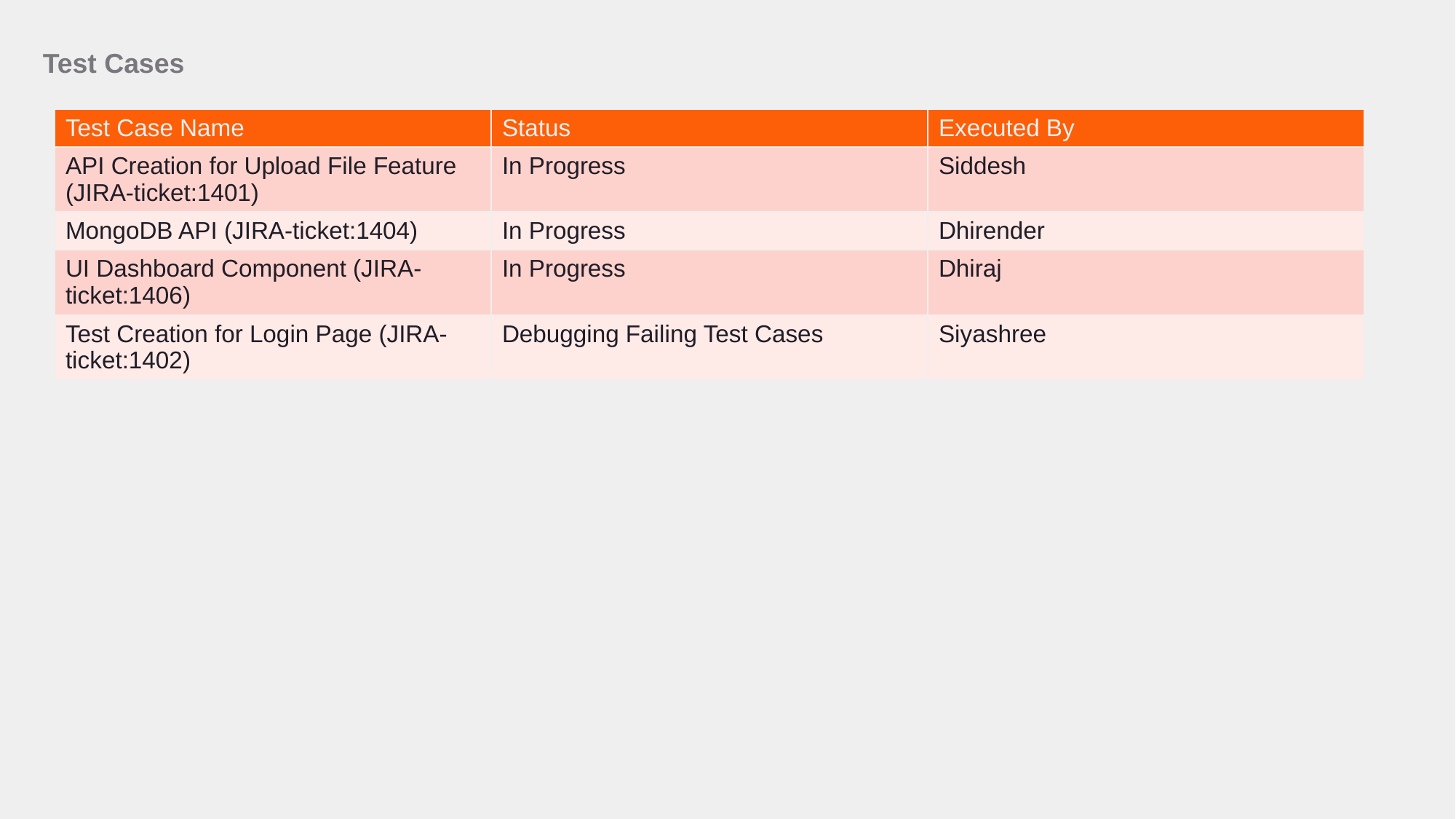

# Test Cases
| Test Case Name | Status | Executed By |
| --- | --- | --- |
| API Creation for Upload File Feature (JIRA-ticket:1401) | In Progress | Siddesh |
| MongoDB API (JIRA-ticket:1404) | In Progress | Dhirender |
| UI Dashboard Component (JIRA-ticket:1406) | In Progress | Dhiraj |
| Test Creation for Login Page (JIRA-ticket:1402) | Debugging Failing Test Cases | Siyashree |